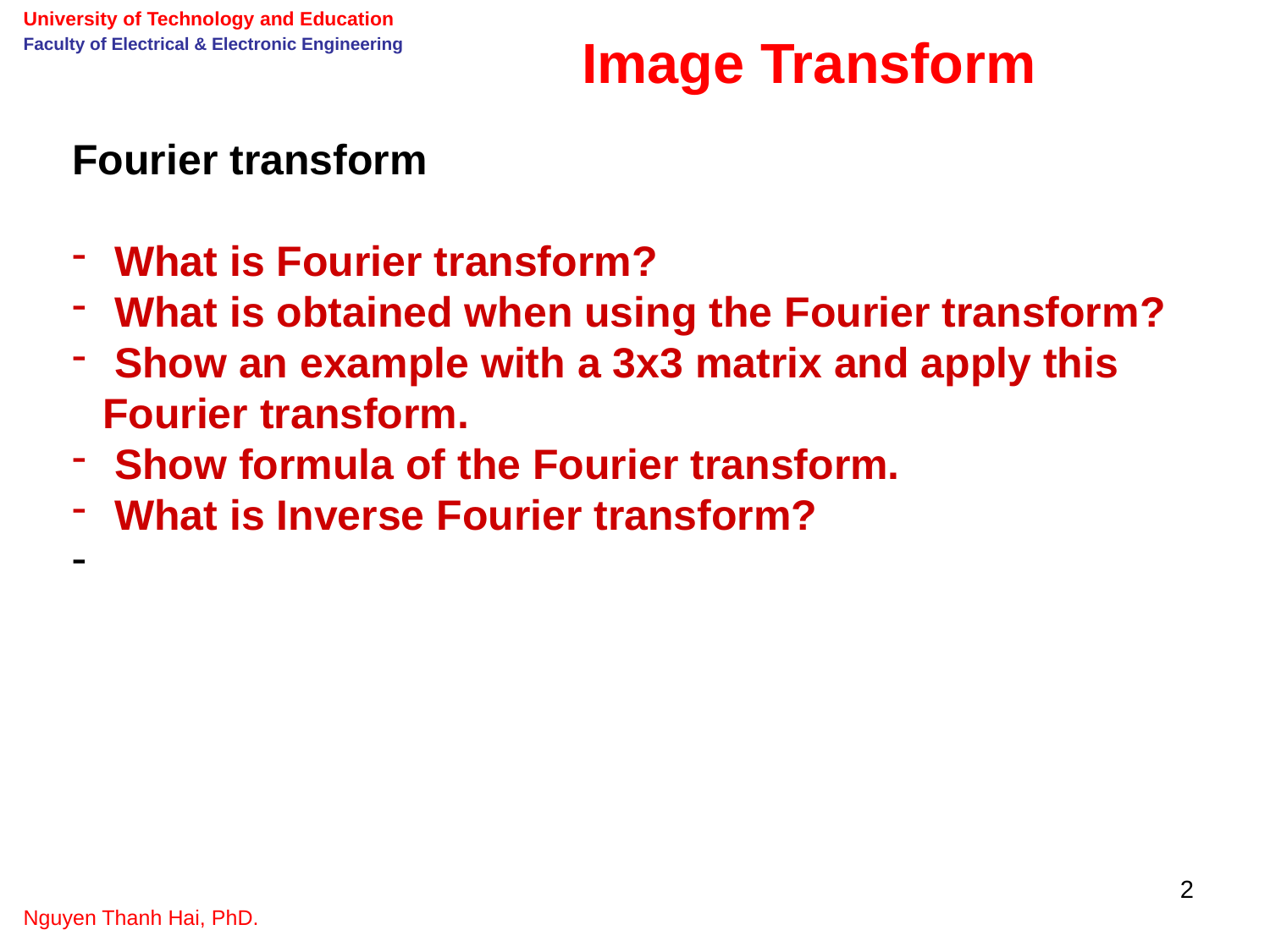

University of Technology and Education
Faculty of Electrical & Electronic Engineering
Image Transform
Fourier transform

 What is Fourier transform?
 What is obtained when using the Fourier transform?
 Show an example with a 3x3 matrix and apply this Fourier transform.
 Show formula of the Fourier transform.
 What is Inverse Fourier transform?

2
Nguyen Thanh Hai, PhD.